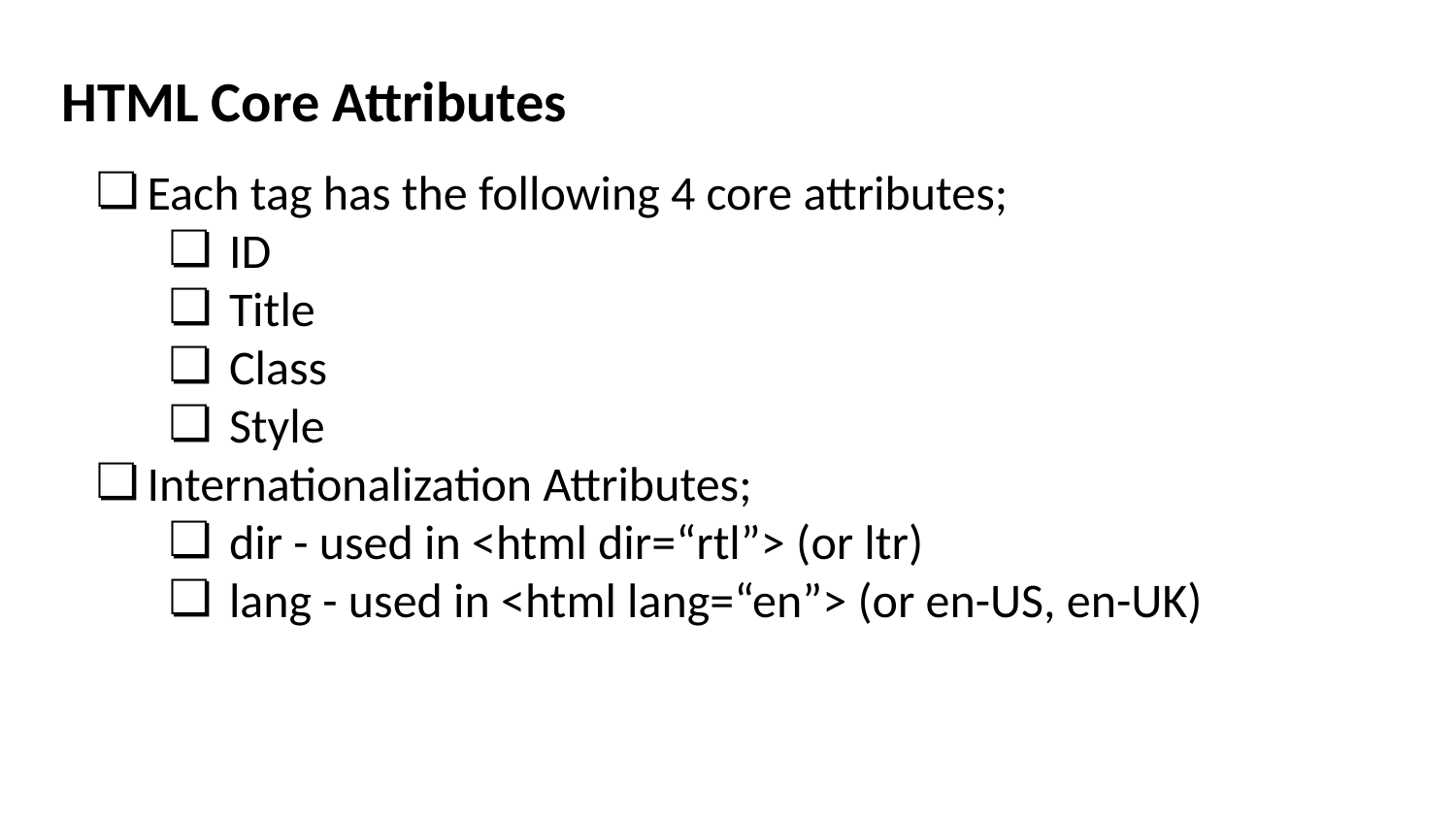

# HTML Core Attributes
Each tag has the following 4 core attributes;
ID
Title
Class
Style
Internationalization Attributes;
dir - used in <html dir=“rtl”> (or ltr)
lang - used in <html lang=“en”> (or en-US, en-UK)